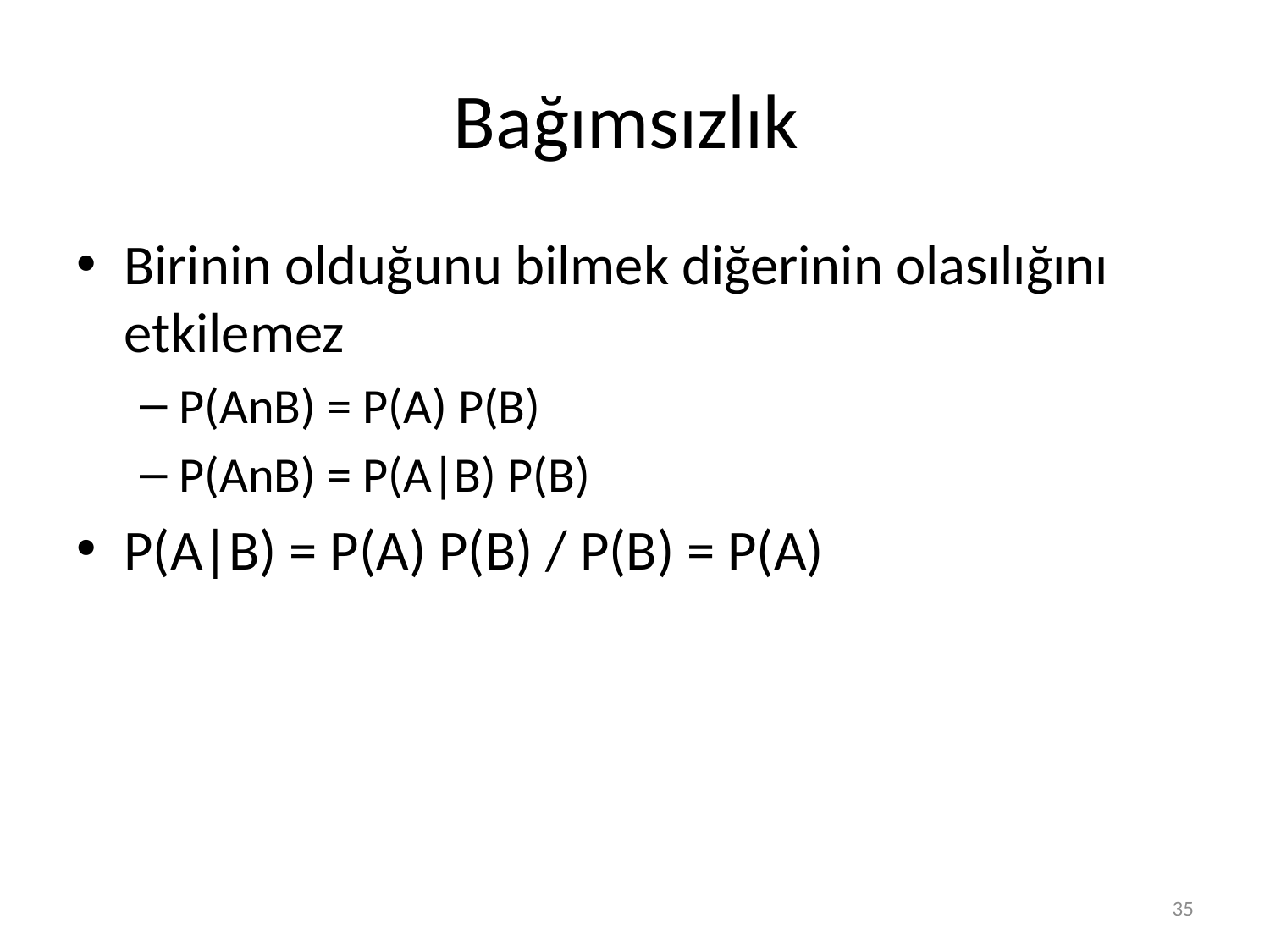

# Bağımsızlık
Birinin olduğunu bilmek diğerinin olasılığını etkilemez
P(AnB) = P(A) P(B)
P(AnB) = P(A|B) P(B)
P(A|B) = P(A) P(B) / P(B) = P(A)

35